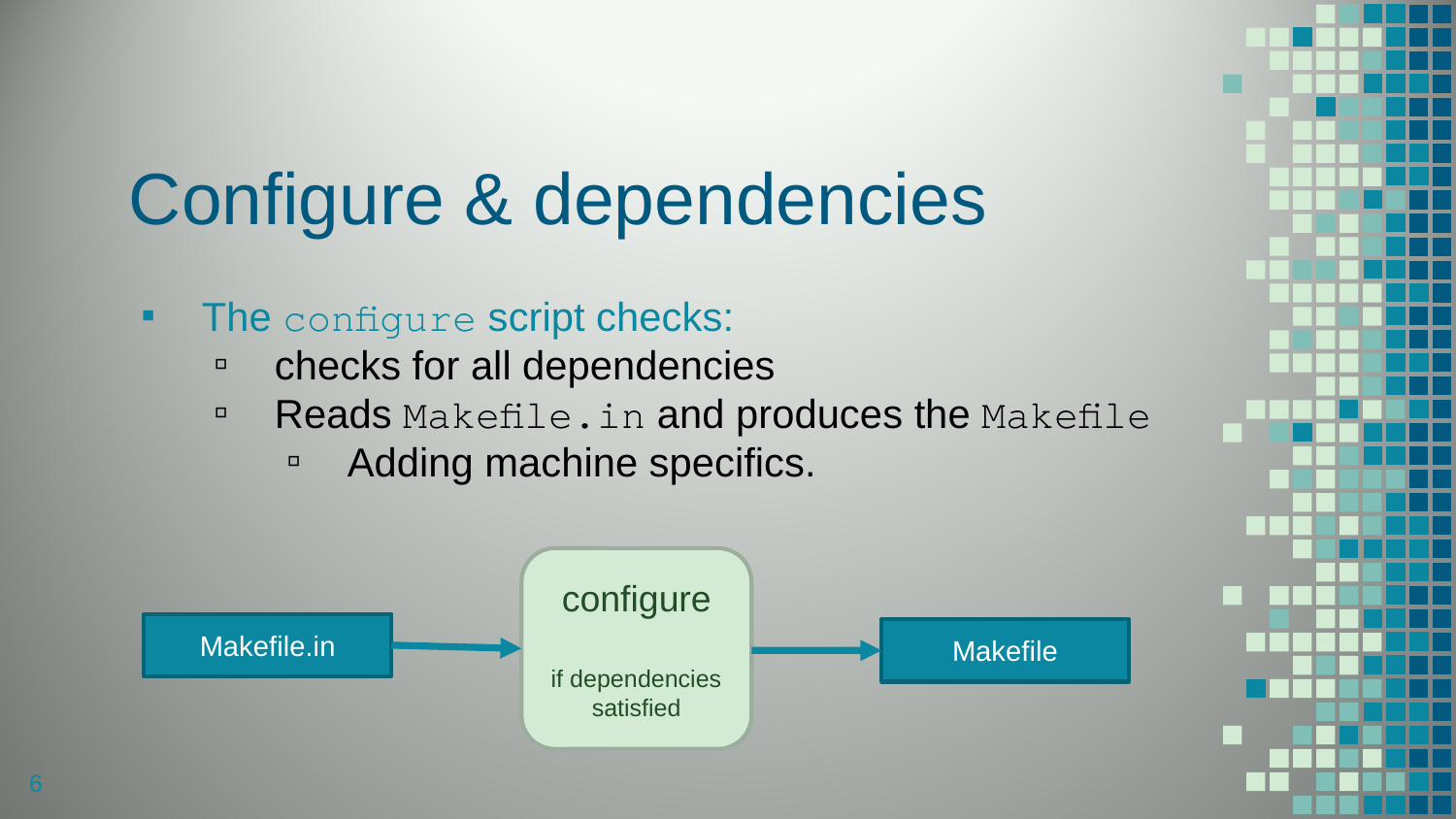

# Configure & dependencies
The configure script checks:
checks for all dependencies
Reads Makefile.in and produces the Makefile
Adding machine specifics.

configure

if dependencies satisfied
Makefile.in
Makefile
6